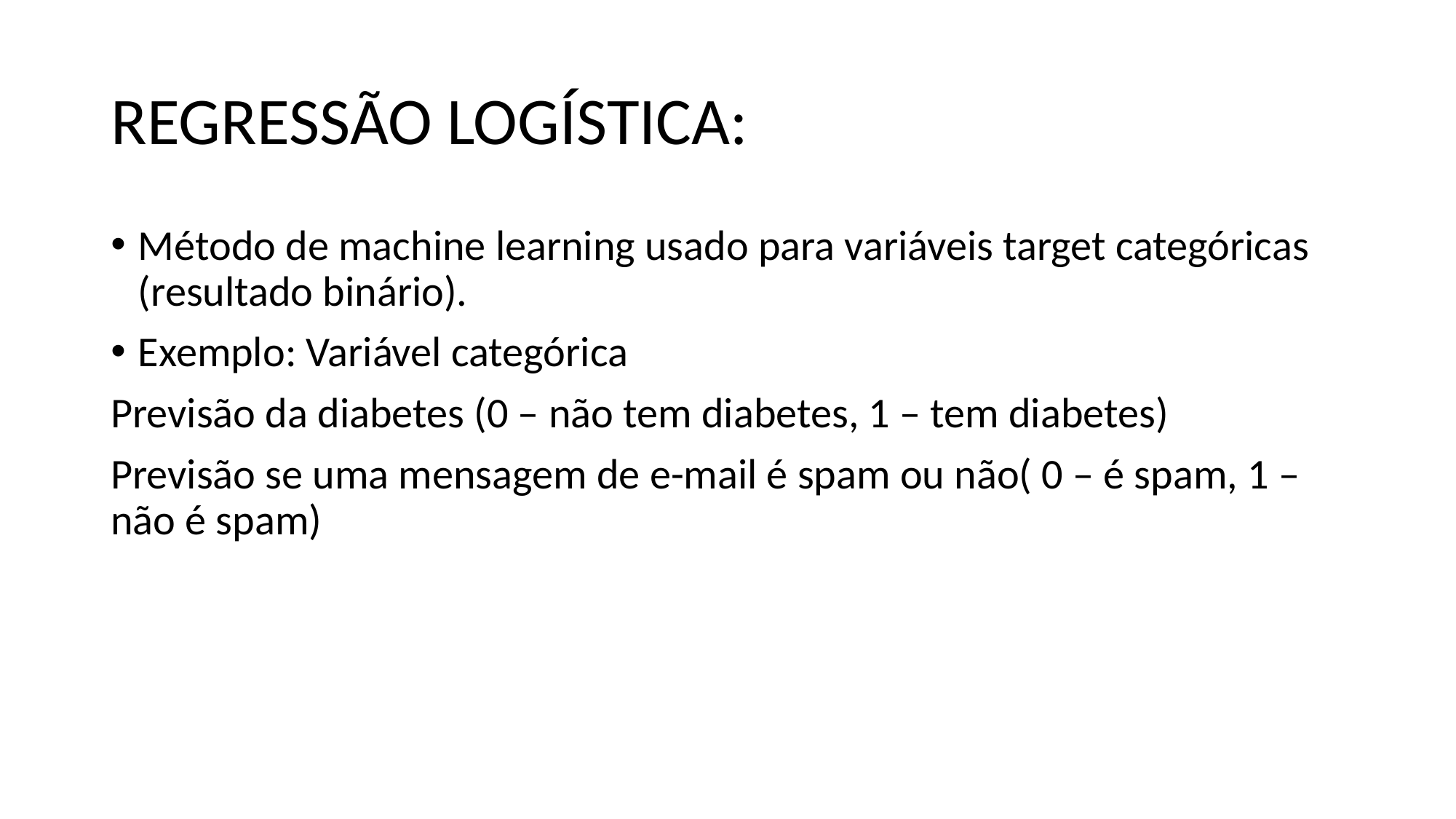

# REGRESSÃO LOGÍSTICA:
Método de machine learning usado para variáveis target categóricas (resultado binário).
Exemplo: Variável categórica
Previsão da diabetes (0 – não tem diabetes, 1 – tem diabetes)
Previsão se uma mensagem de e-mail é spam ou não( 0 – é spam, 1 – não é spam)